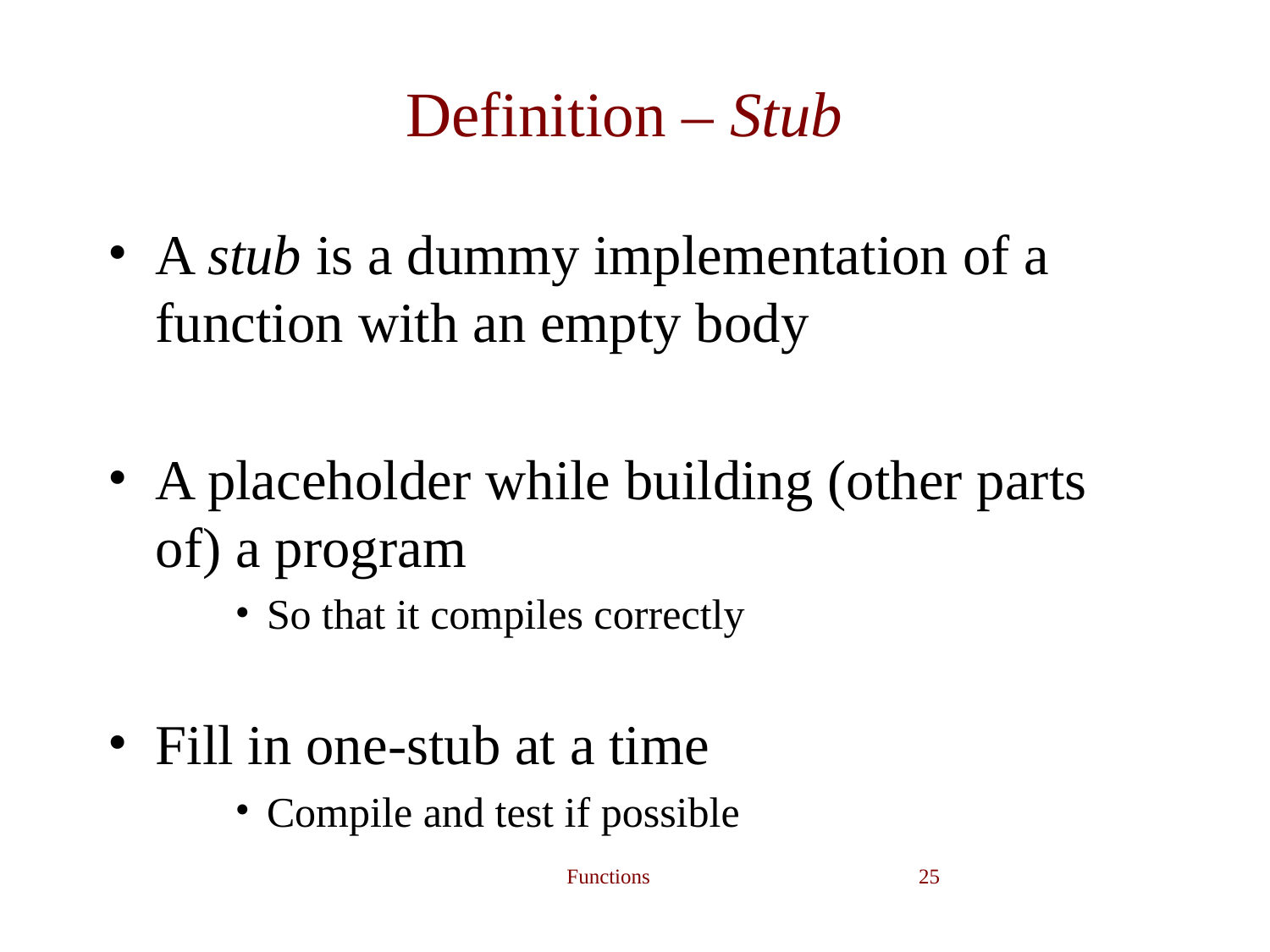

# Definition – Stub
A stub is a dummy implementation of a function with an empty body

A placeholder while building (other parts of) a program
So that it compiles correctly

Fill in one-stub at a time
Compile and test if possible
Functions
25